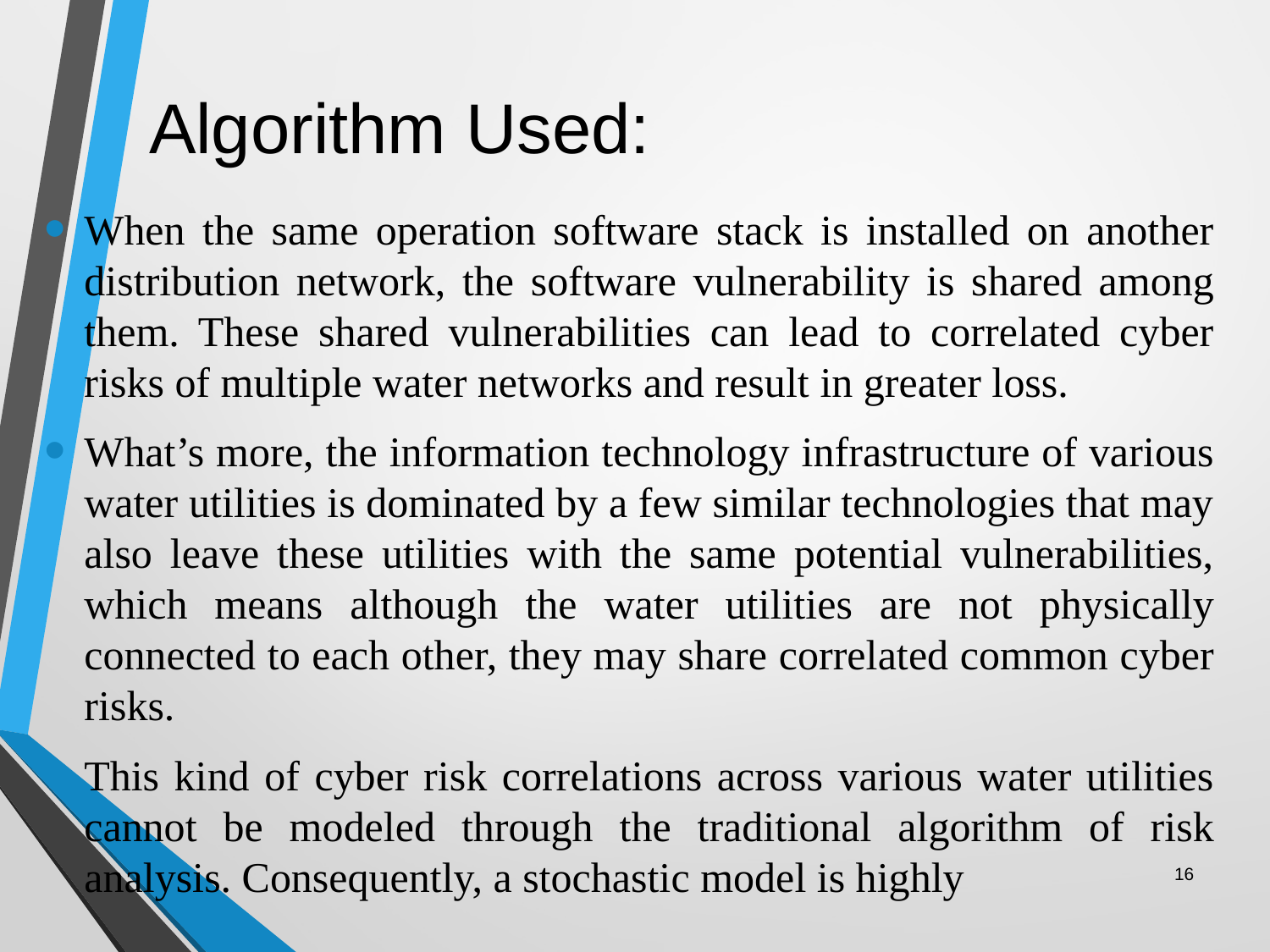

# Algorithm Used:
When the same operation software stack is installed on another distribution network, the software vulnerability is shared among them. These shared vulnerabilities can lead to correlated cyber risks of multiple water networks and result in greater loss.
What’s more, the information technology infrastructure of various water utilities is dominated by a few similar technologies that may also leave these utilities with the same potential vulnerabilities, which means although the water utilities are not physically connected to each other, they may share correlated common cyber risks.
This kind of cyber risk correlations across various water utilities cannot be modeled through the traditional algorithm of risk analysis. Consequently, a stochastic model is highly
16